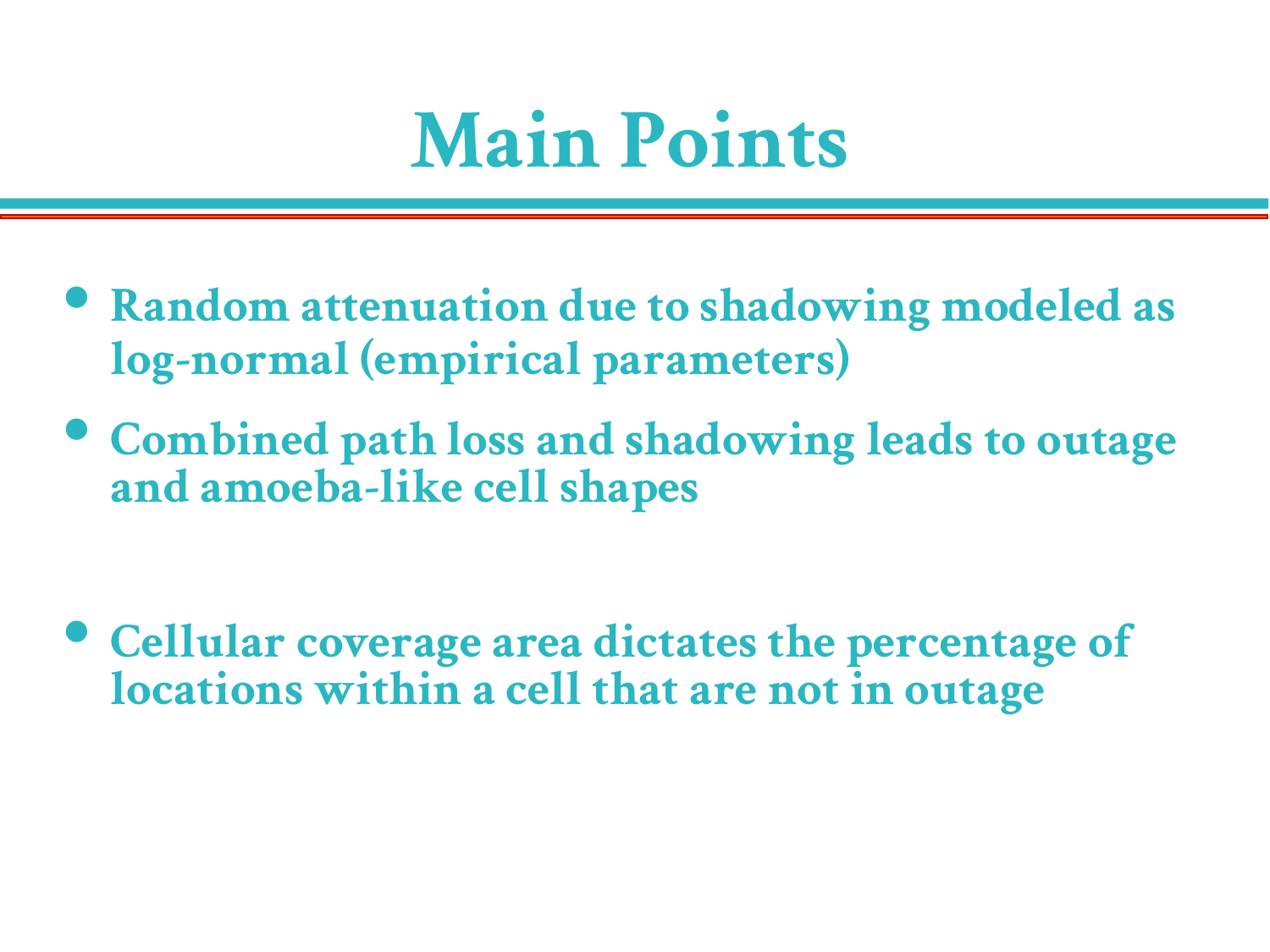

# Main Points

Random attenuation due to shadowing modeled as log-normal (empirical parameters)

Combined path loss and shadowing leads to outage and amoeba-like cell shapes

Cellular coverage area dictates the percentage of locations within a cell that are not in outage